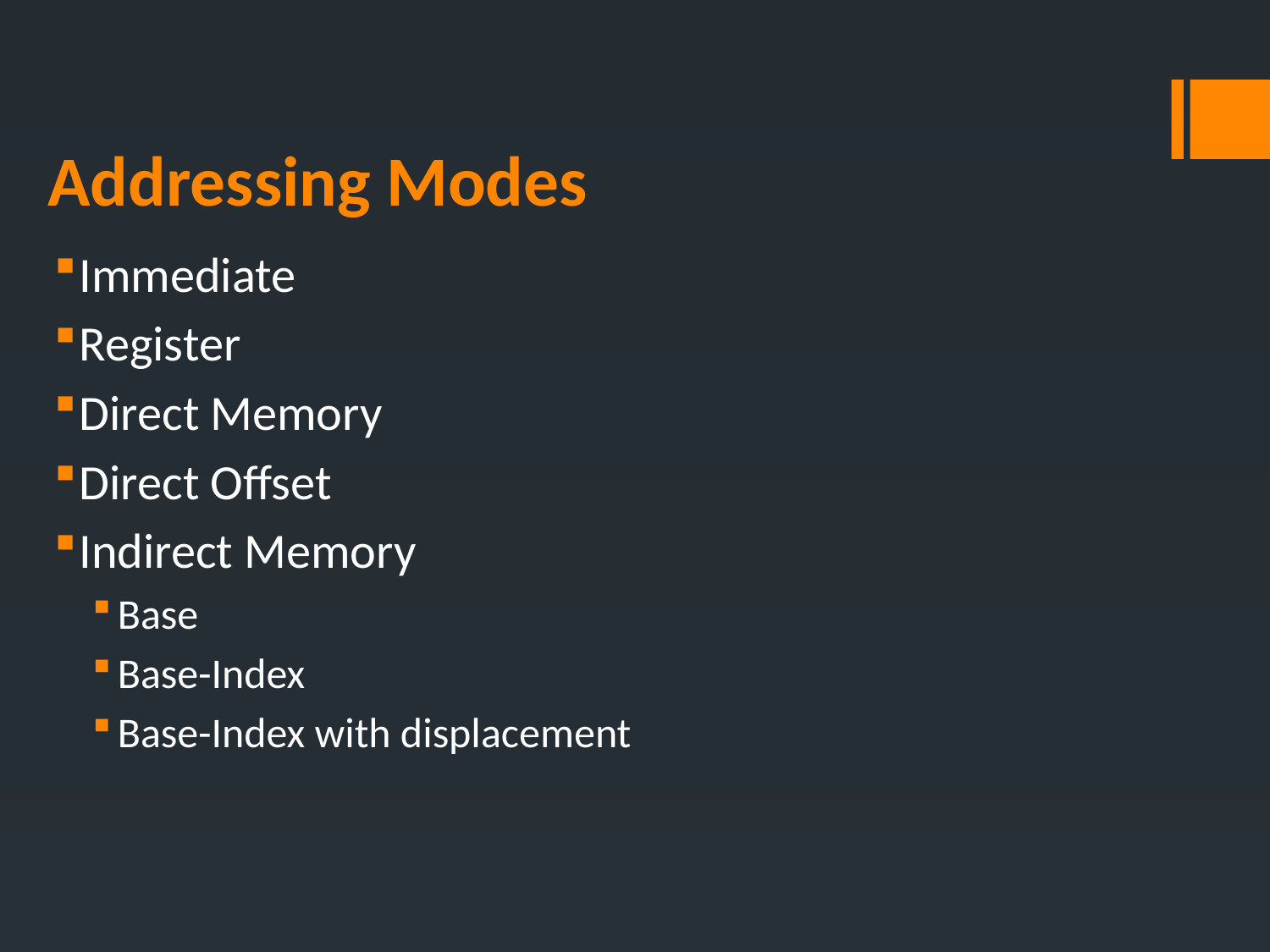

# Addressing Modes
Immediate
Register
Direct Memory
Direct Offset
Indirect Memory
Base
Base-Index
Base-Index with displacement